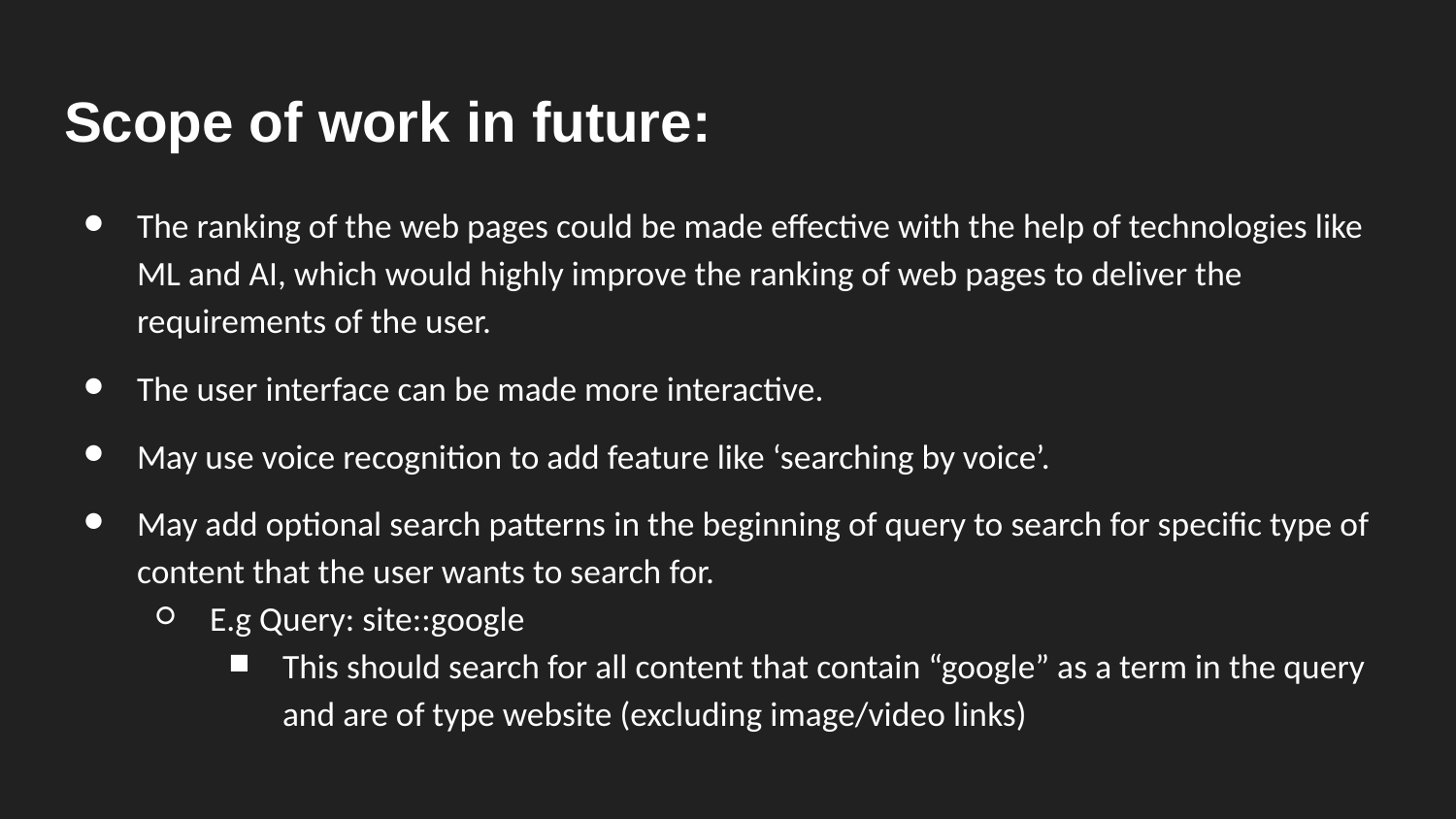

# Scope of work in future:
The ranking of the web pages could be made effective with the help of technologies like ML and AI, which would highly improve the ranking of web pages to deliver the requirements of the user.
The user interface can be made more interactive.
May use voice recognition to add feature like ‘searching by voice’.
May add optional search patterns in the beginning of query to search for specific type of content that the user wants to search for.
E.g Query: site::google
This should search for all content that contain “google” as a term in the query and are of type website (excluding image/video links)